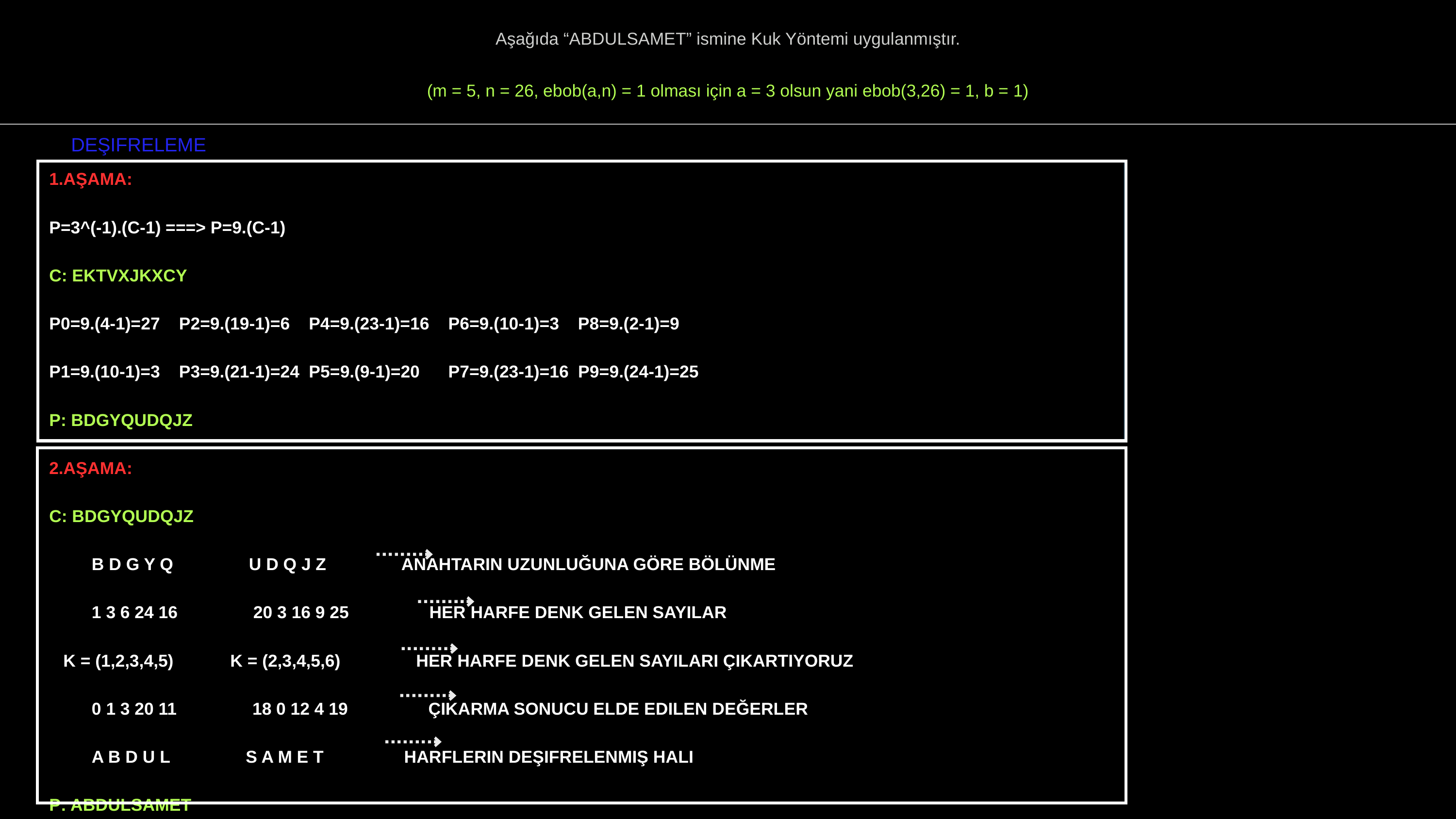

Aşağıda “ABDULSAMET” ismine Kuk Yöntemi uygulanmıştır.

(m = 5, n = 26, ebob(a,n) = 1 olması için a = 3 olsun yani ebob(3,26) = 1, b = 1)

DEŞIFRELEME

1.AŞAMA:

P=3^(-1).(C-1) ===> P=9.(C-1)

C: EKTVXJKXCY

P0=9.(4-1)=27    P2=9.(19-1)=6    P4=9.(23-1)=16    P6=9.(10-1)=3    P8=9.(2-1)=9

P1=9.(10-1)=3    P3=9.(21-1)=24  P5=9.(9-1)=20      P7=9.(23-1)=16  P9=9.(24-1)=25

P: BDGYQUDQJZ

2.AŞAMA:

C: BDGYQUDQJZ

         B D G Y Q                U D Q J Z                ANAHTARIN UZUNLUĞUNA GÖRE BÖLÜNME

         1 3 6 24 16                20 3 16 9 25                 HER HARFE DENK GELEN SAYILAR

   K = (1,2,3,4,5)            K = (2,3,4,5,6)                HER HARFE DENK GELEN SAYILARI ÇIKARTIYORUZ

         0 1 3 20 11                18 0 12 4 19                 ÇIKARMA SONUCU ELDE EDILEN DEĞERLER

         A B D U L                S A M E T                 HARFLERIN DEŞIFRELENMIŞ HALI

P: ABDULSAMET